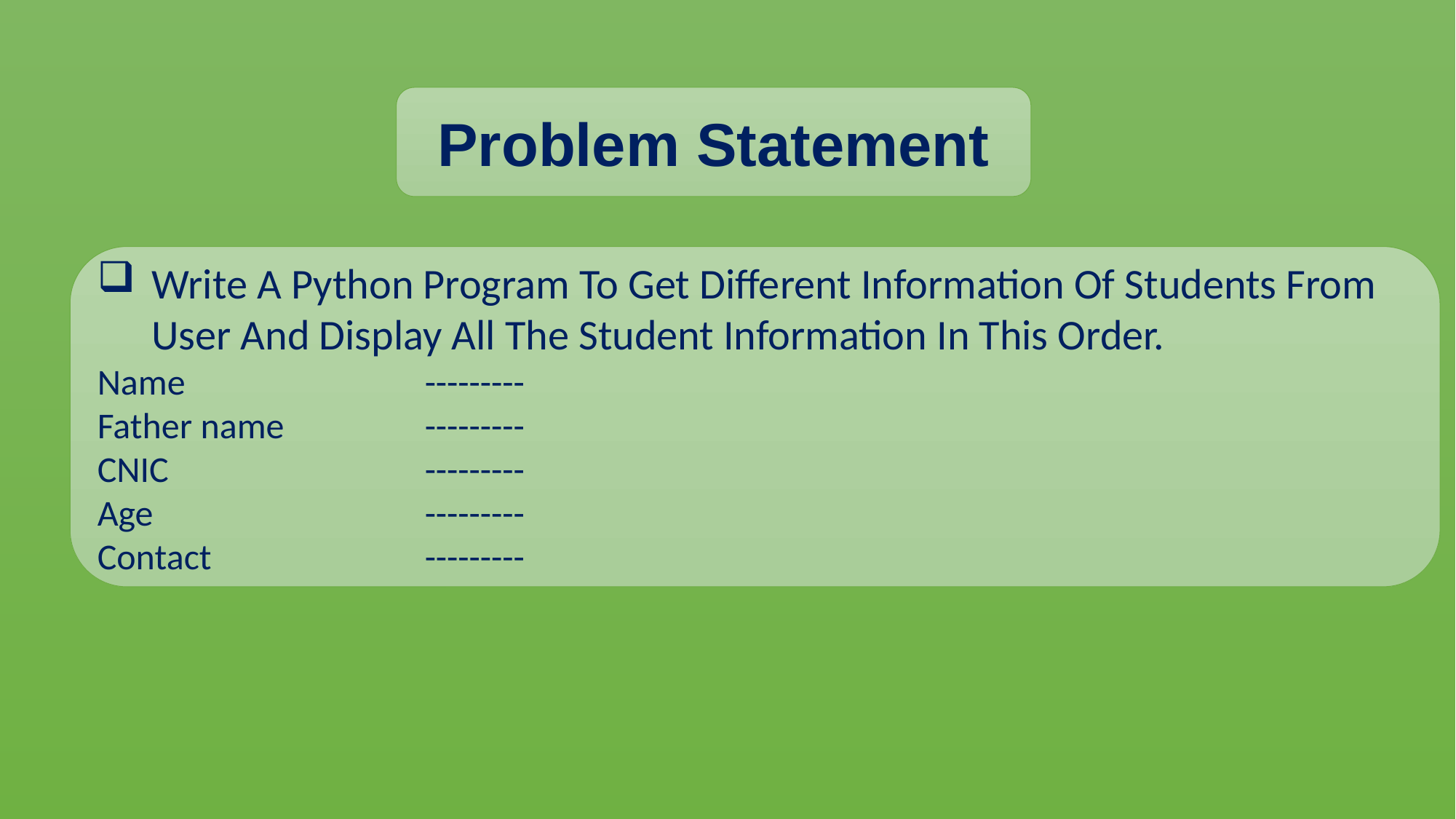

Problem Statement
Write A Python Program To Get Different Information Of Students From User And Display All The Student Information In This Order.
Name			---------
Father name 		---------
CNIC			---------
Age 			---------
Contact 		---------